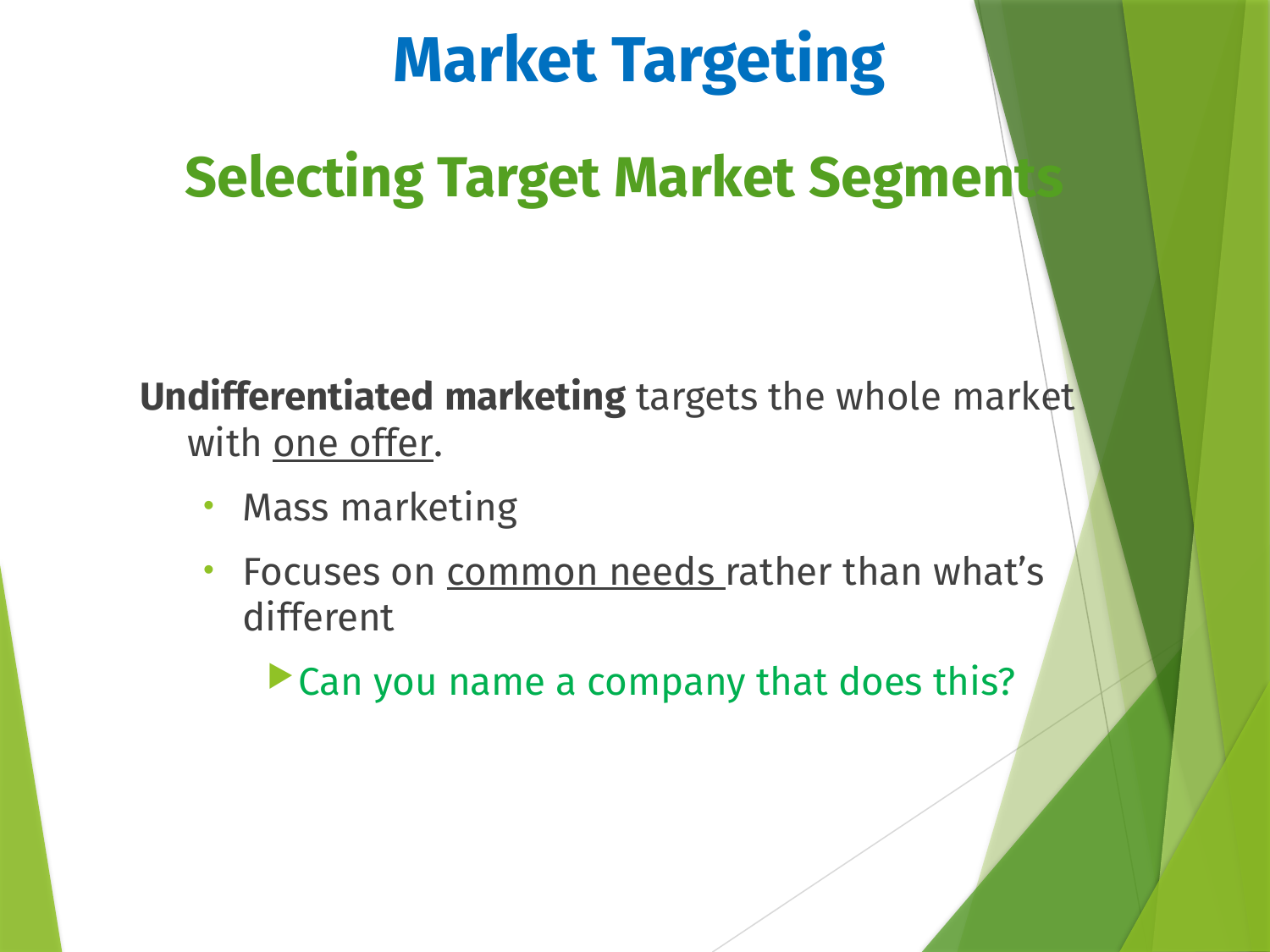

Market Targeting
Selecting Target Market Segments
Undifferentiated marketing targets the whole market with one offer.
Mass marketing
Focuses on common needs rather than what’s different
Can you name a company that does this?